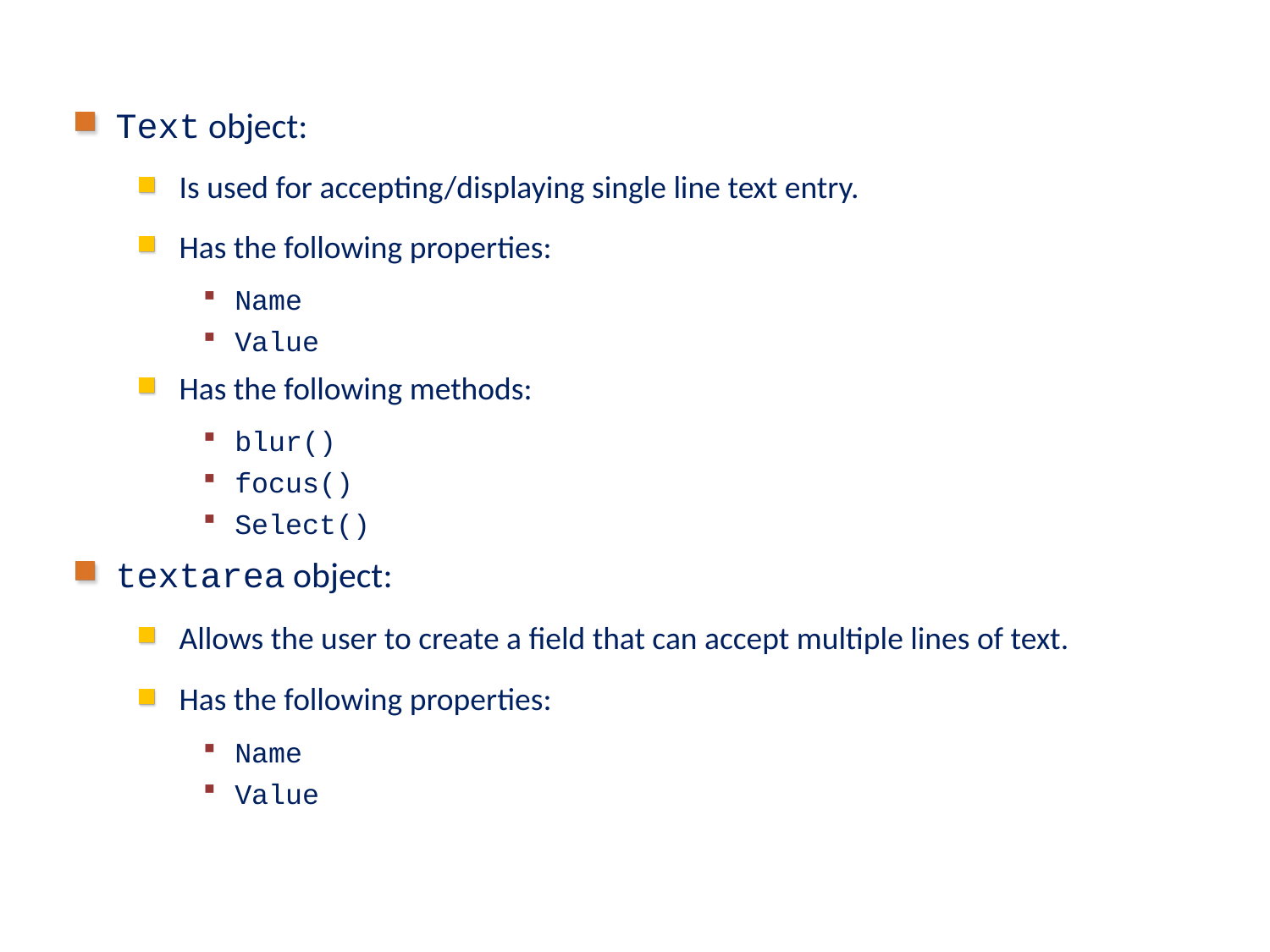

# Validating Form (Contd.)
Text object:
Is used for accepting/displaying single line text entry.
Has the following properties:
Name
Value
Has the following methods:
blur()
focus()
Select()
textarea object:
Allows the user to create a field that can accept multiple lines of text.
Has the following properties:
Name
Value